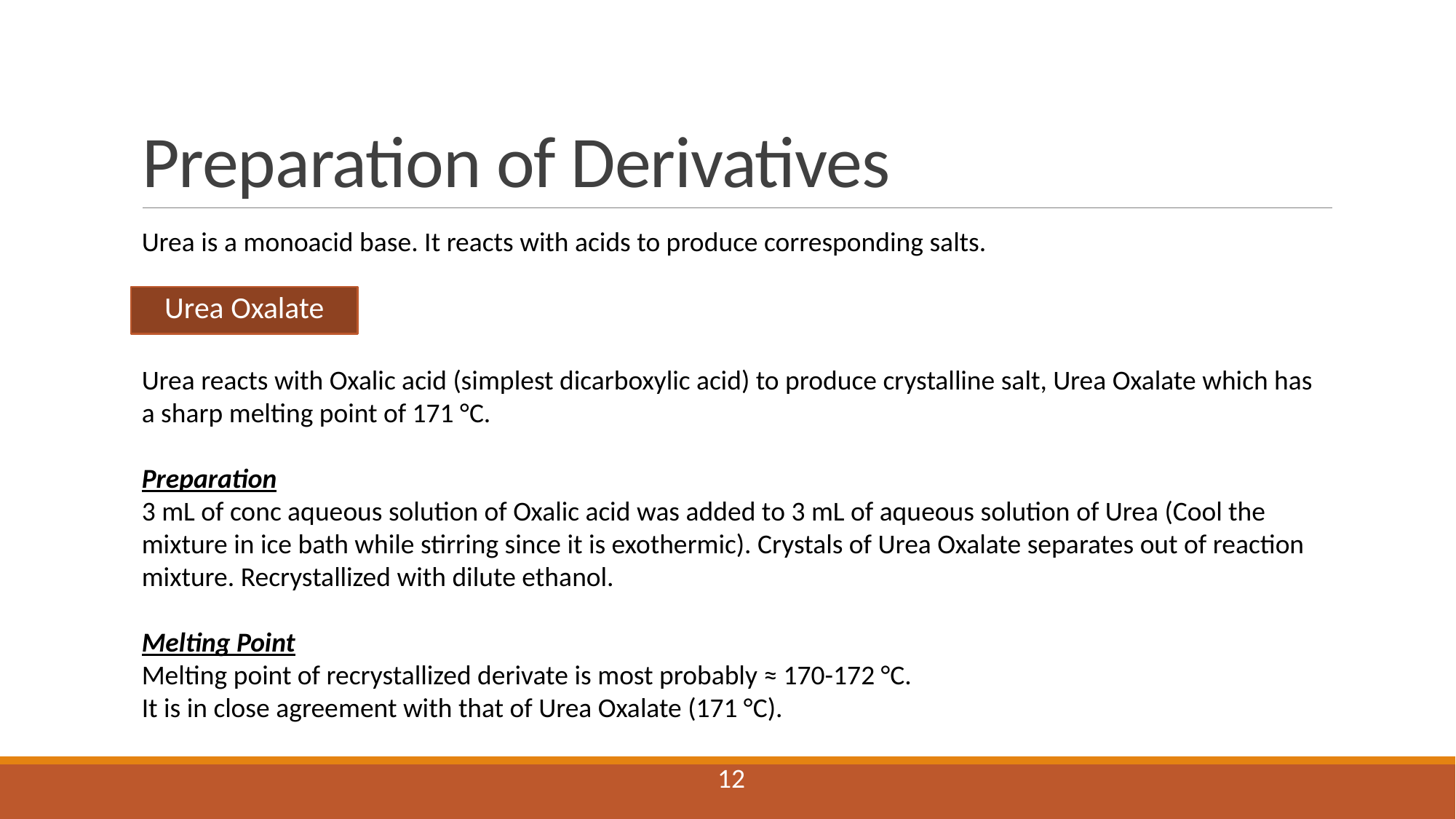

# Preparation of Derivatives
Urea is a monoacid base. It reacts with acids to produce corresponding salts.
Urea Oxalate
Urea reacts with Oxalic acid (simplest dicarboxylic acid) to produce crystalline salt, Urea Oxalate which has a sharp melting point of 171 °C.

Preparation
3 mL of conc aqueous solution of Oxalic acid was added to 3 mL of aqueous solution of Urea (Cool the mixture in ice bath while stirring since it is exothermic). Crystals of Urea Oxalate separates out of reaction mixture. Recrystallized with dilute ethanol.

Melting Point
Melting point of recrystallized derivate is most probably ≈ 170-172 °C.
It is in close agreement with that of Urea Oxalate (171 °C).
12